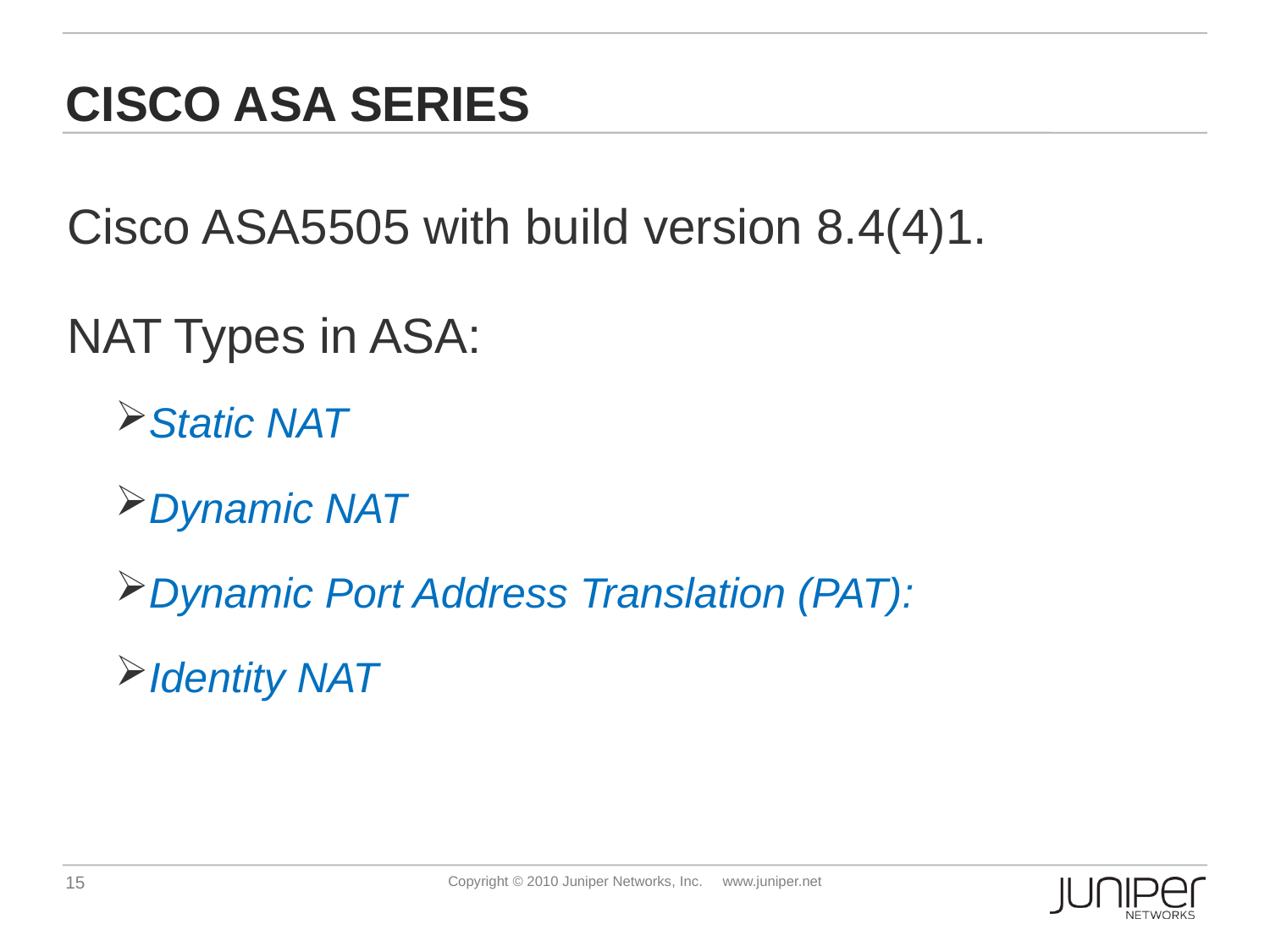

# Cisco ASA Series
Cisco ASA5505 with build version 8.4(4)1.
NAT Types in ASA:
Static NAT
Dynamic NAT
Dynamic Port Address Translation (PAT):
Identity NAT